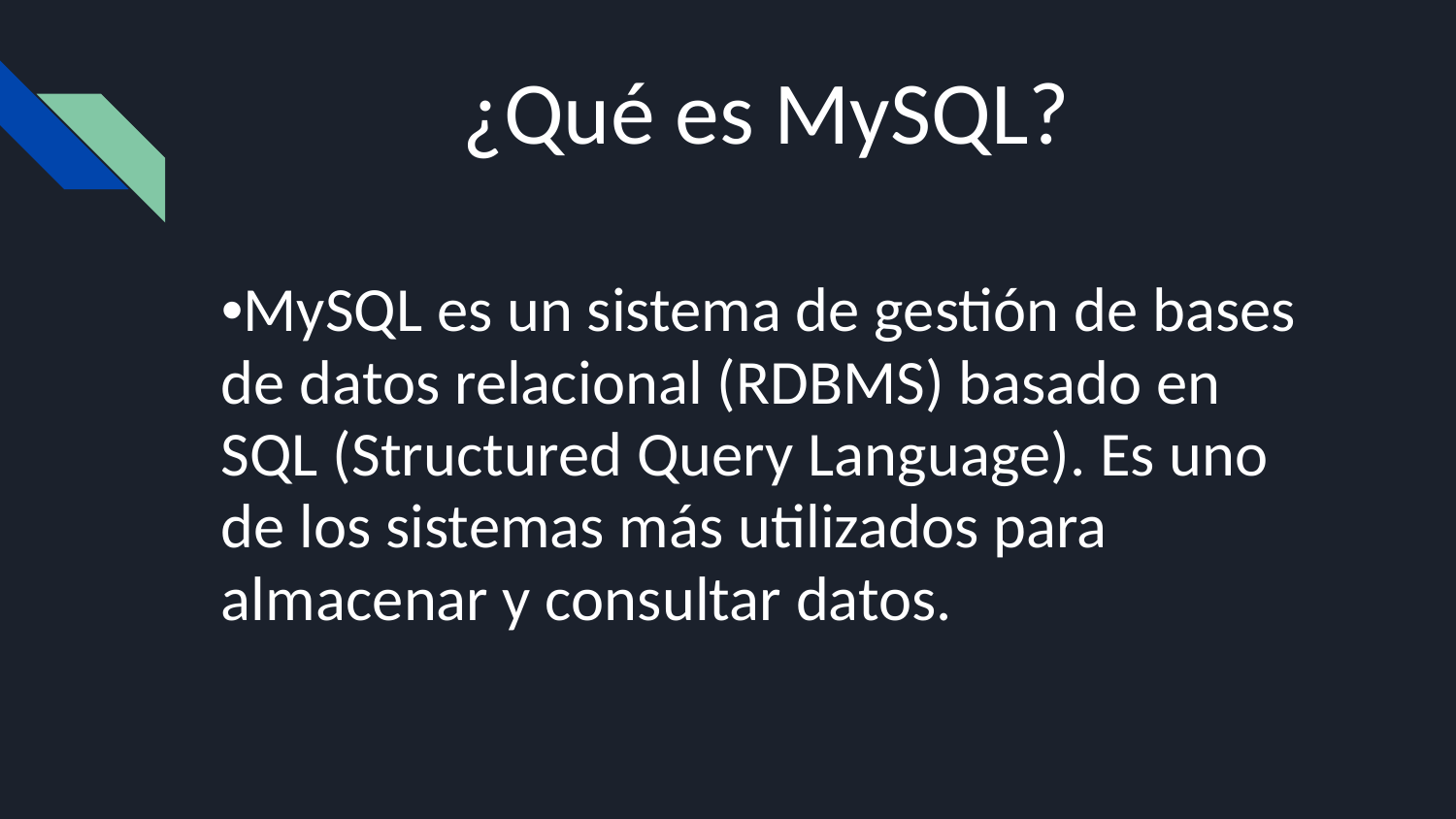

# ¿Qué es MySQL?
•MySQL es un sistema de gestión de bases de datos relacional (RDBMS) basado en SQL (Structured Query Language). Es uno de los sistemas más utilizados para almacenar y consultar datos.